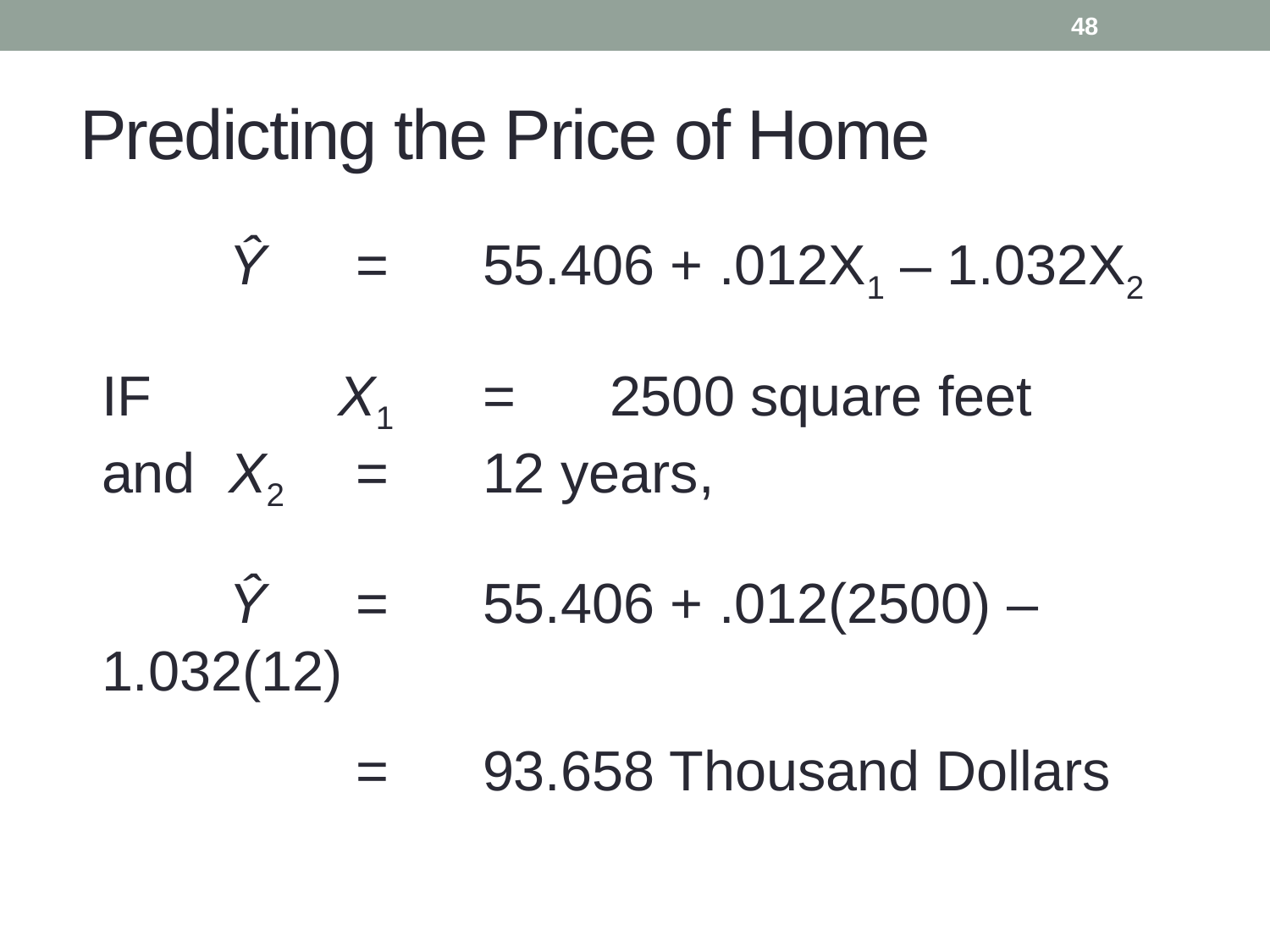

48
# Predicting the Price of Home
	Ŷ	=	55.406 + .012X1 – 1.032X2
IF	       X1	=	2500 square feet
and 	X2	=	12 years,
 	Ŷ	=	55.406 + .012(2500) – 1.032(12)
		=	93.658 Thousand Dollars